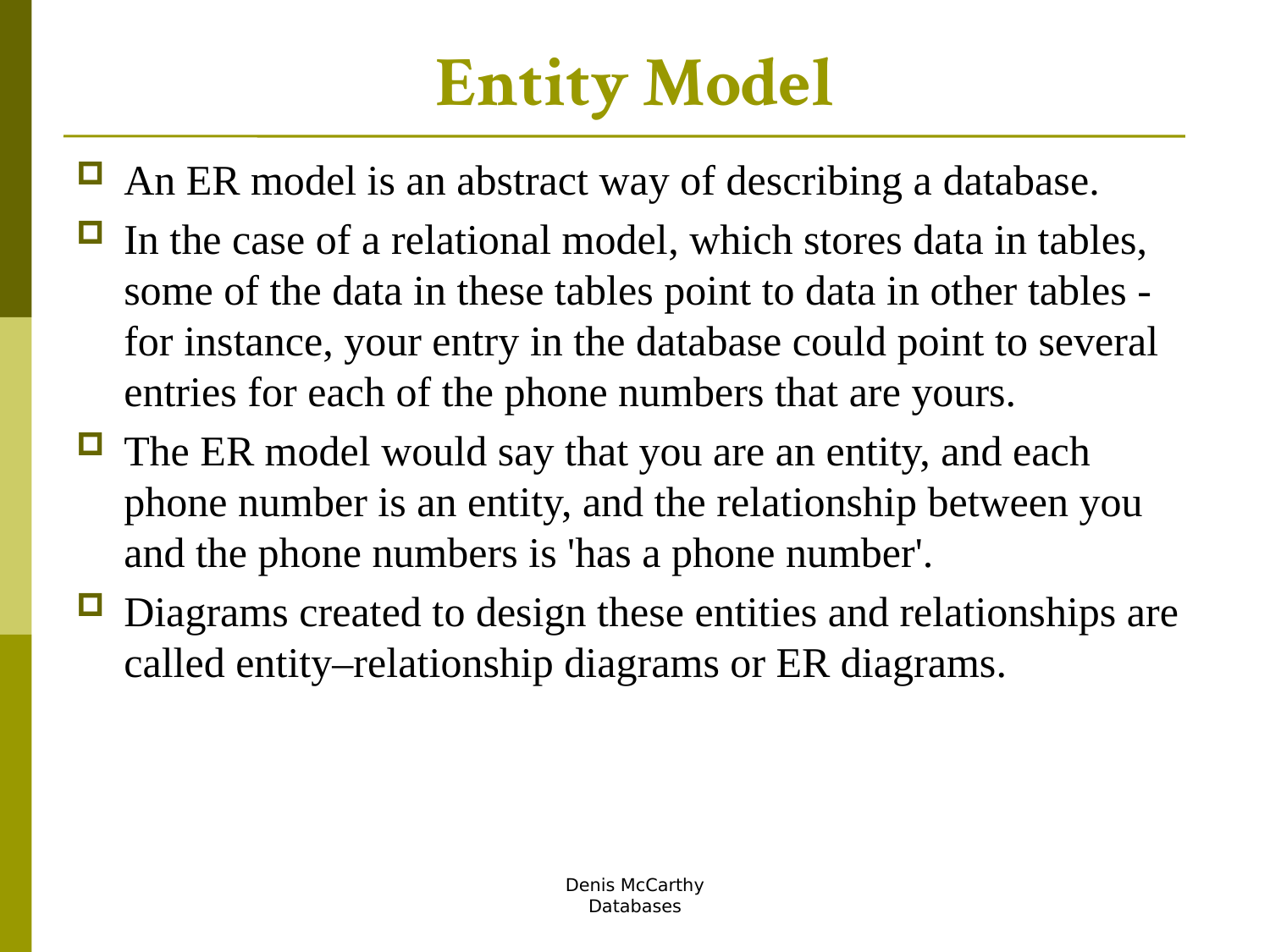

# Entity Model
An ER model is an abstract way of describing a database.
In the case of a relational model, which stores data in tables, some of the data in these tables point to data in other tables - for instance, your entry in the database could point to several entries for each of the phone numbers that are yours.
The ER model would say that you are an entity, and each phone number is an entity, and the relationship between you and the phone numbers is 'has a phone number'.
Diagrams created to design these entities and relationships are called entity–relationship diagrams or ER diagrams.
Denis McCarthy
Databases